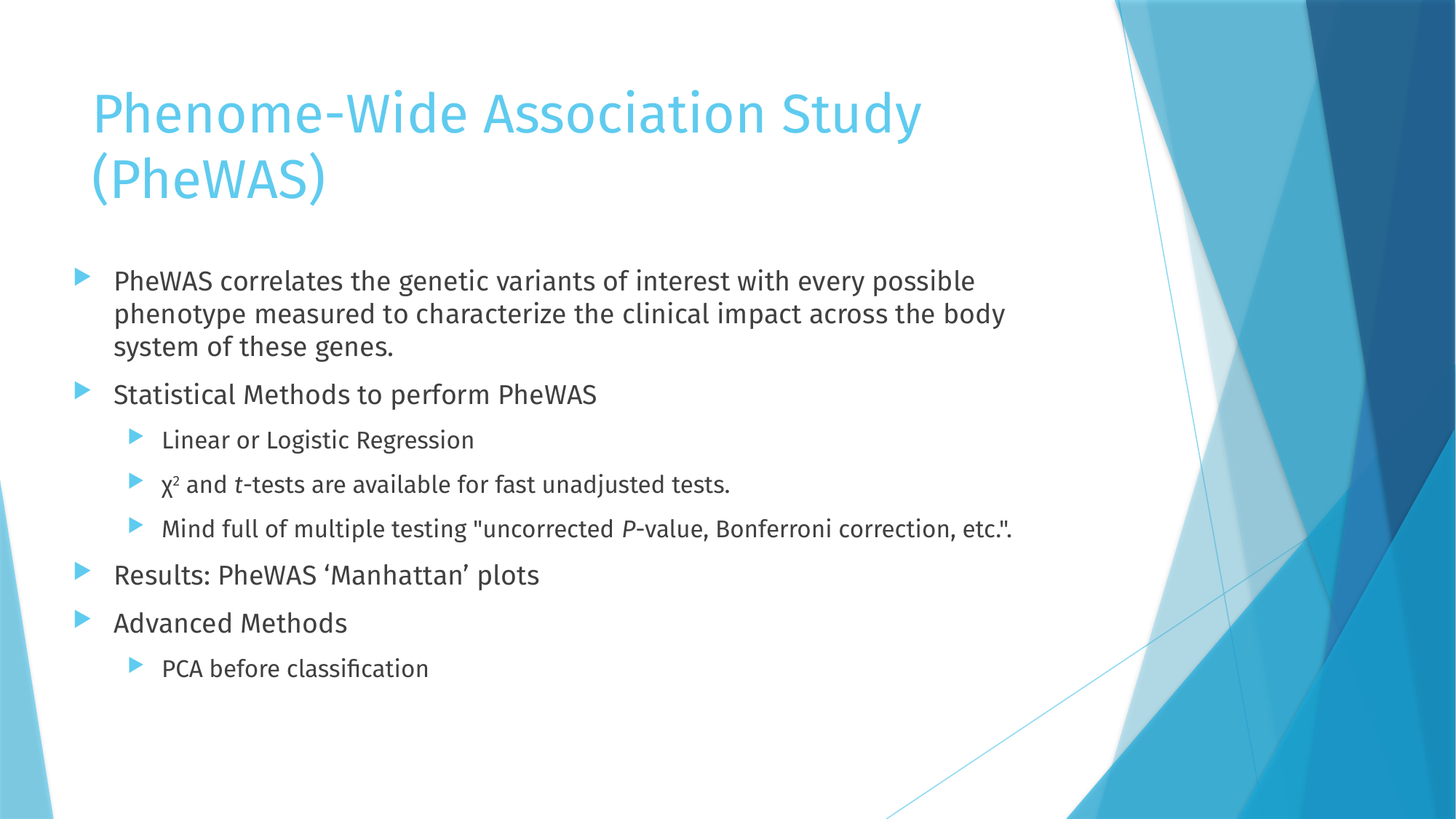

# Phenome-Wide Association Study (PheWAS)
PheWAS correlates the genetic variants of interest with every possible phenotype measured to characterize the clinical impact across the body system of these genes.
Statistical Methods to perform PheWAS
Linear or Logistic Regression
χ2 and t-tests are available for fast unadjusted tests.
Mind full of multiple testing "uncorrected P-value, Bonferroni correction, etc.".
Results: PheWAS ‘Manhattan’ plots
Advanced Methods
PCA before classification